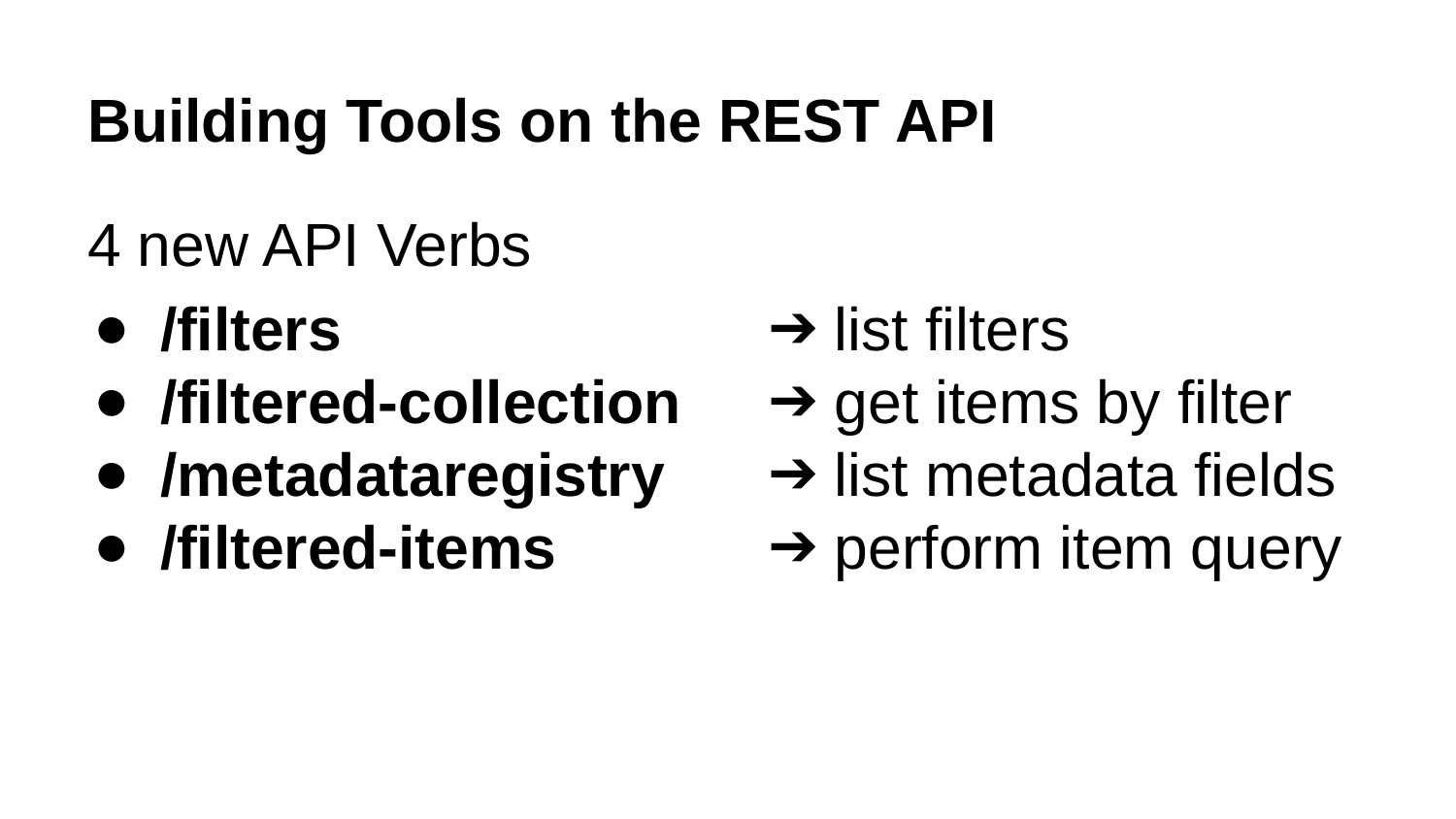

# Building Tools on the REST API
4 new API Verbs
/filters
/filtered-collection
/metadataregistry
/filtered-items

list filters
get items by filter
list metadata fields
perform item query